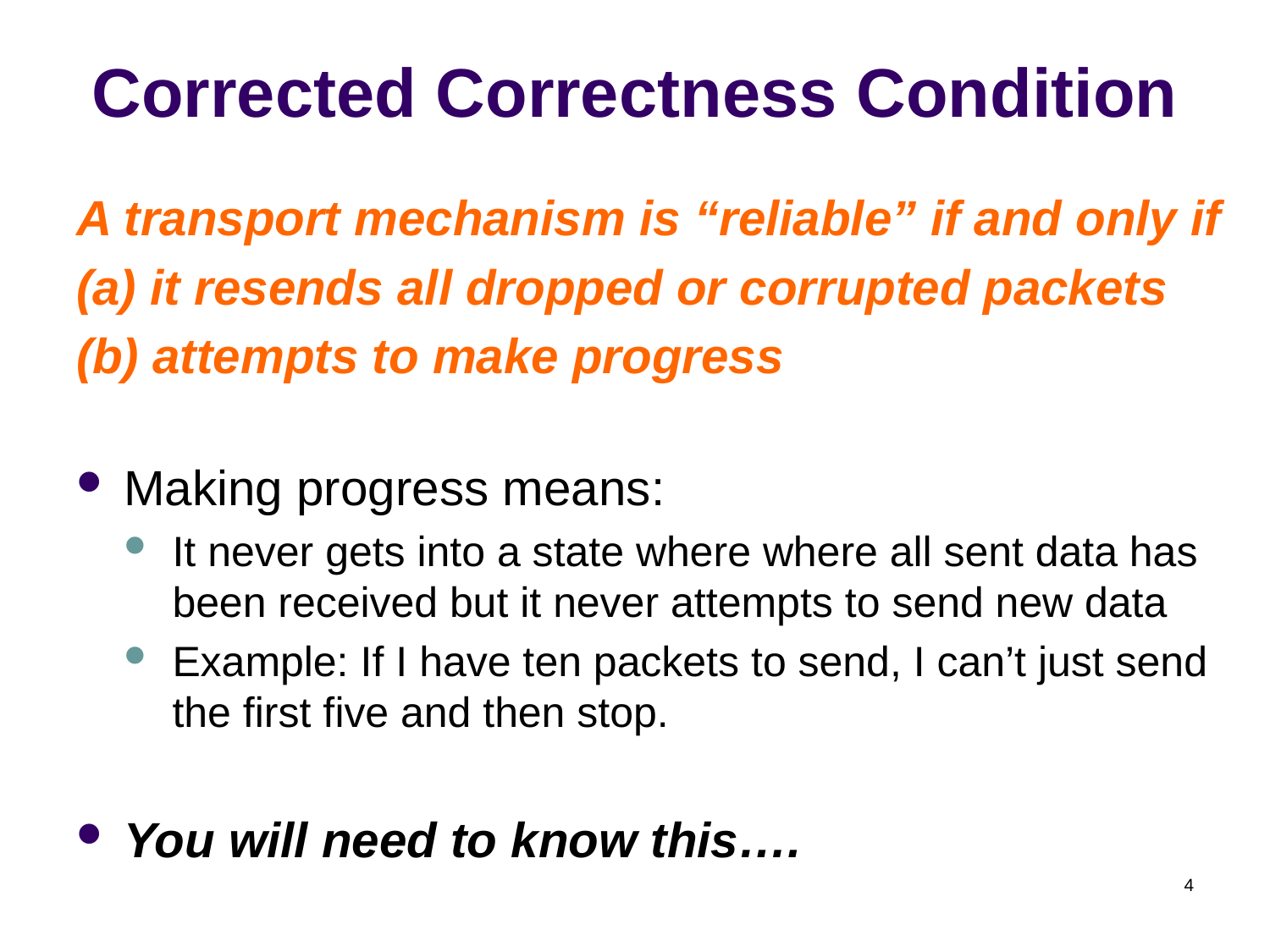

# Corrected Correctness Condition
A transport mechanism is “reliable” if and only if
(a) it resends all dropped or corrupted packets
(b) attempts to make progress

Making progress means:
It never gets into a state where where all sent data has been received but it never attempts to send new data
Example: If I have ten packets to send, I can’t just send the first five and then stop.

You will need to know this….

4